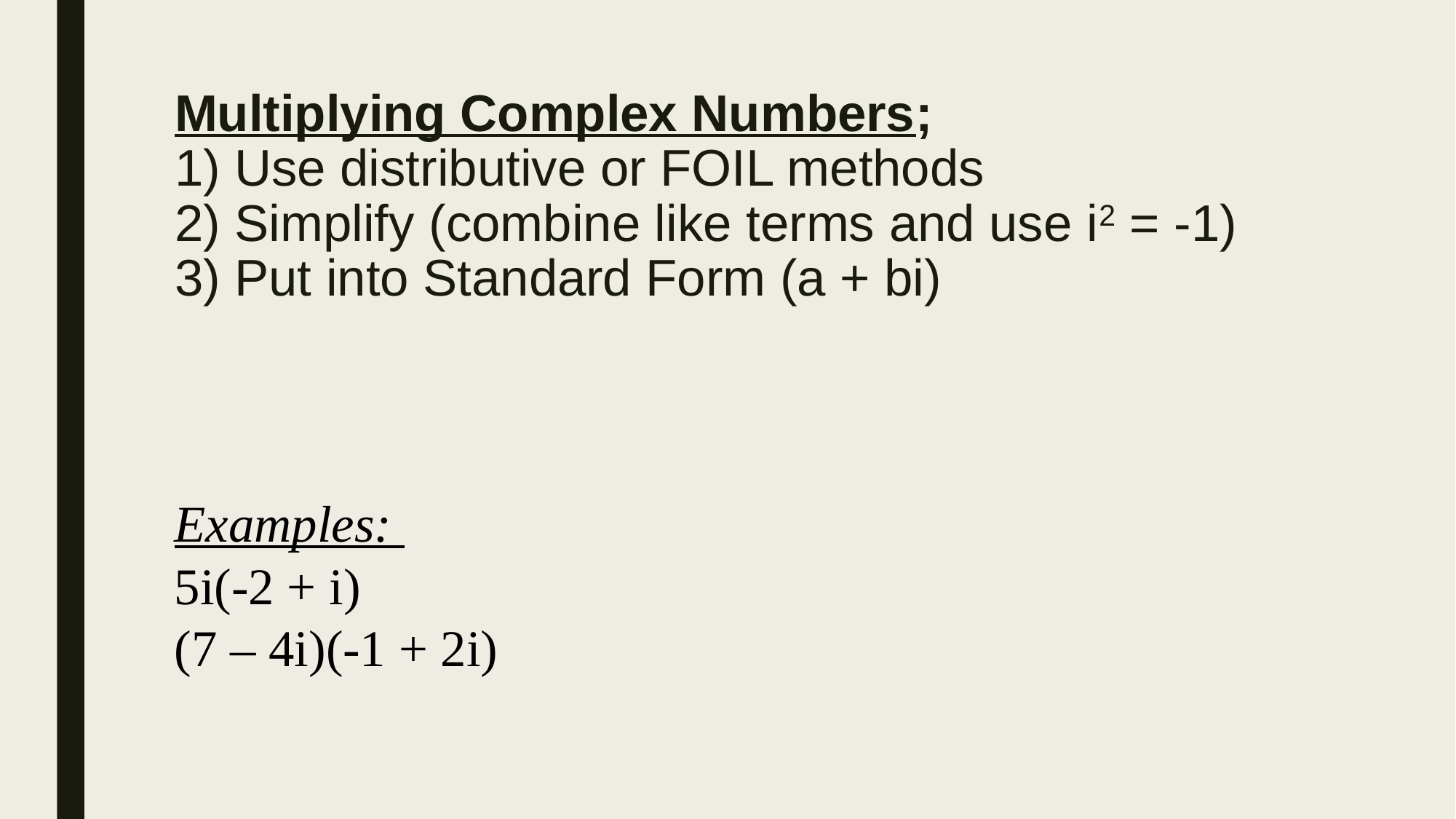

# Multiplying Complex Numbers; 1) Use distributive or FOIL methods 2) Simplify (combine like terms and use i2 = -1) 3) Put into Standard Form (a + bi)
Examples:
5i(-2 + i)	 						(7 – 4i)(-1 + 2i)